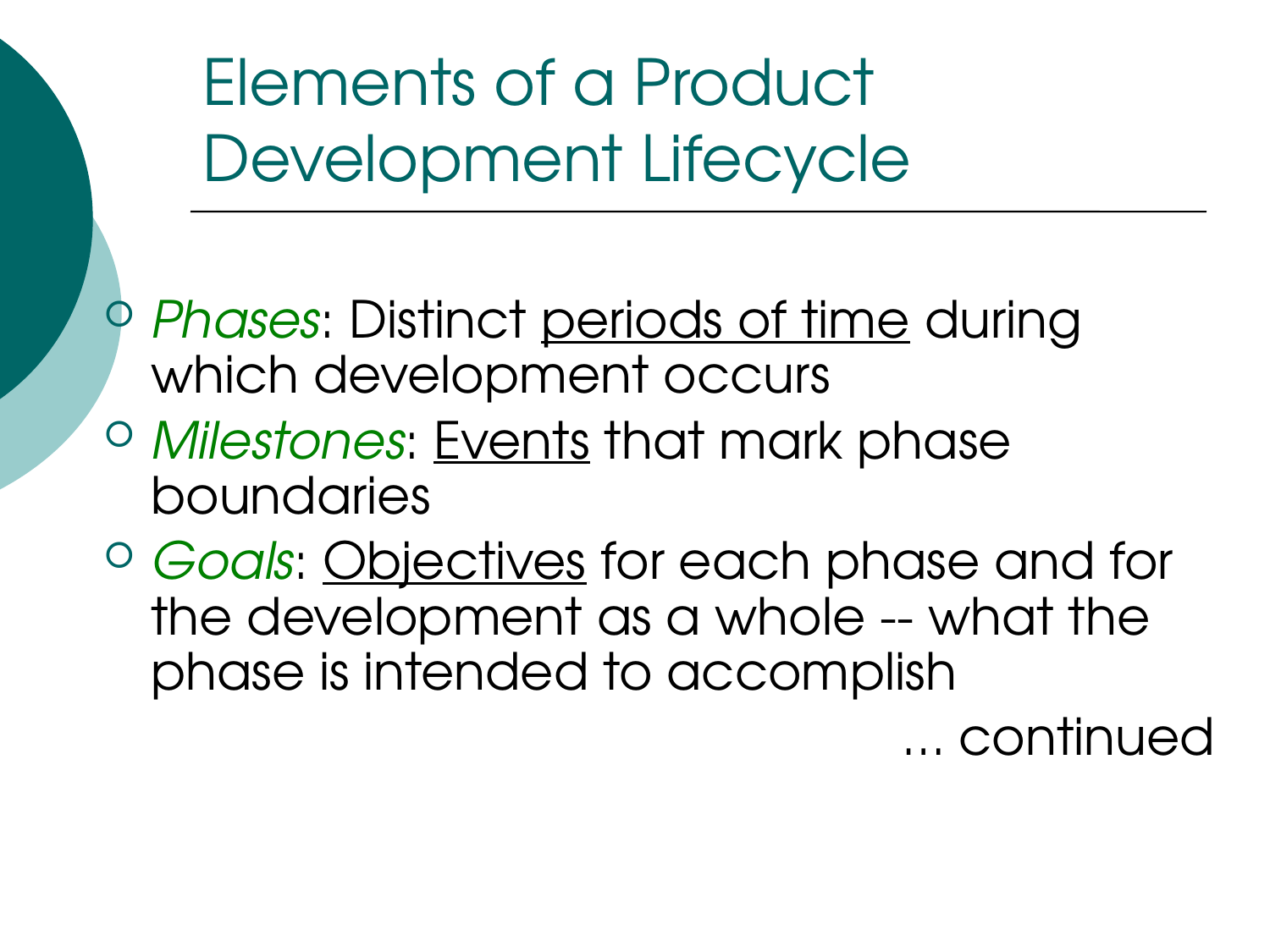

# Elements of a Product Development Lifecycle
Phases: Distinct periods of time during which development occurs
Milestones: Events that mark phase boundaries
Goals: Objectives for each phase and for the development as a whole -- what the phase is intended to accomplish
… continued